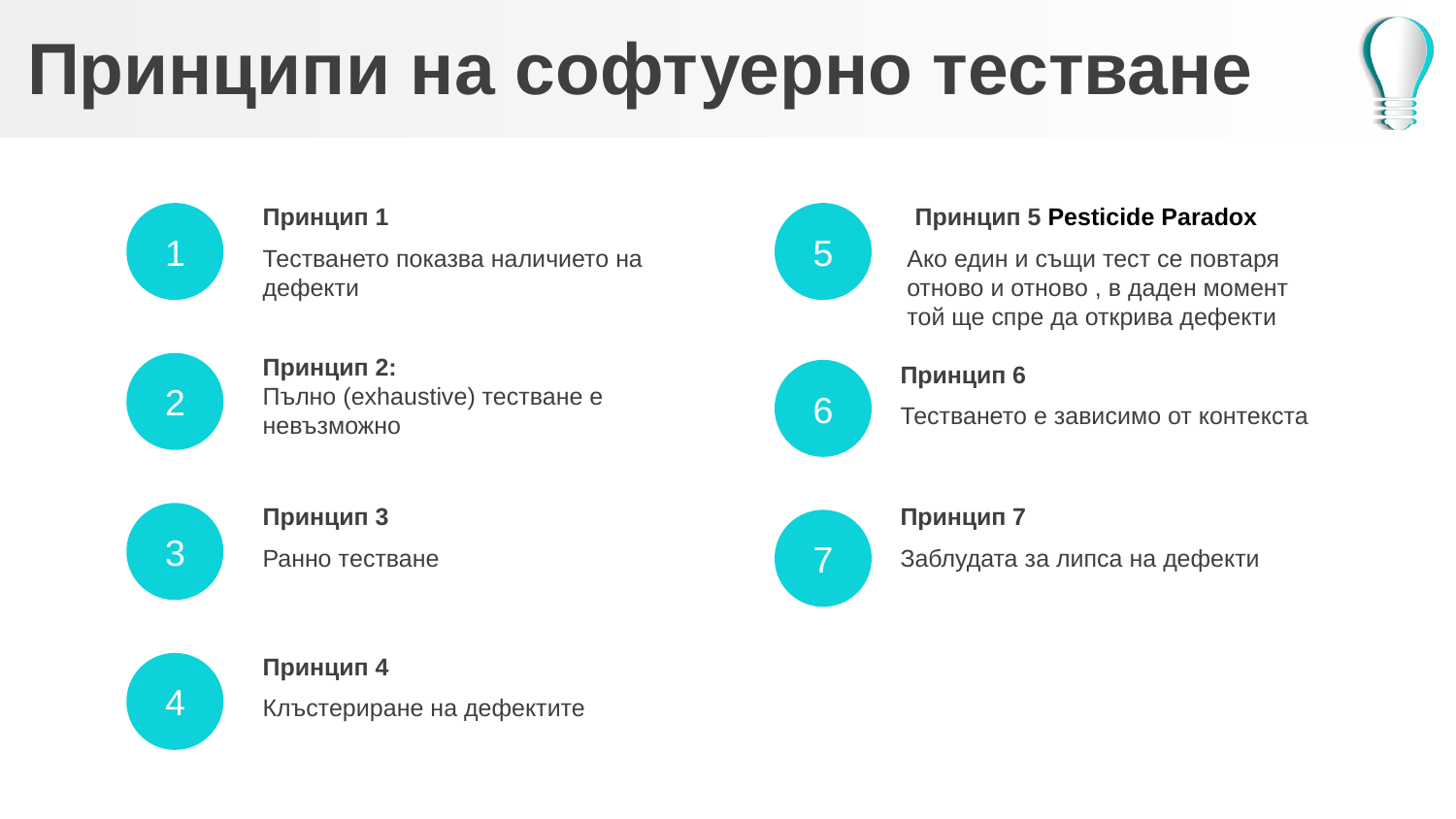

# Принципи на софтуерно тестване
Принцип 1
Тестването показва наличието на дефекти
Принцип 5 Pesticide Paradox
Ако един и същи тест се повтаря отново и отново , в даден момент той ще спре да открива дефекти

1

5
Принцип 2:
Пълно (exhaustive) тестване е невъзможно
Принцип 6
Тестването е зависимо от контекста

2

6
Принцип 3
Ранно тестване
Принцип 7
Заблудата за липса на дефекти

3

7
Принцип 4
Клъстериране на дефектите

4